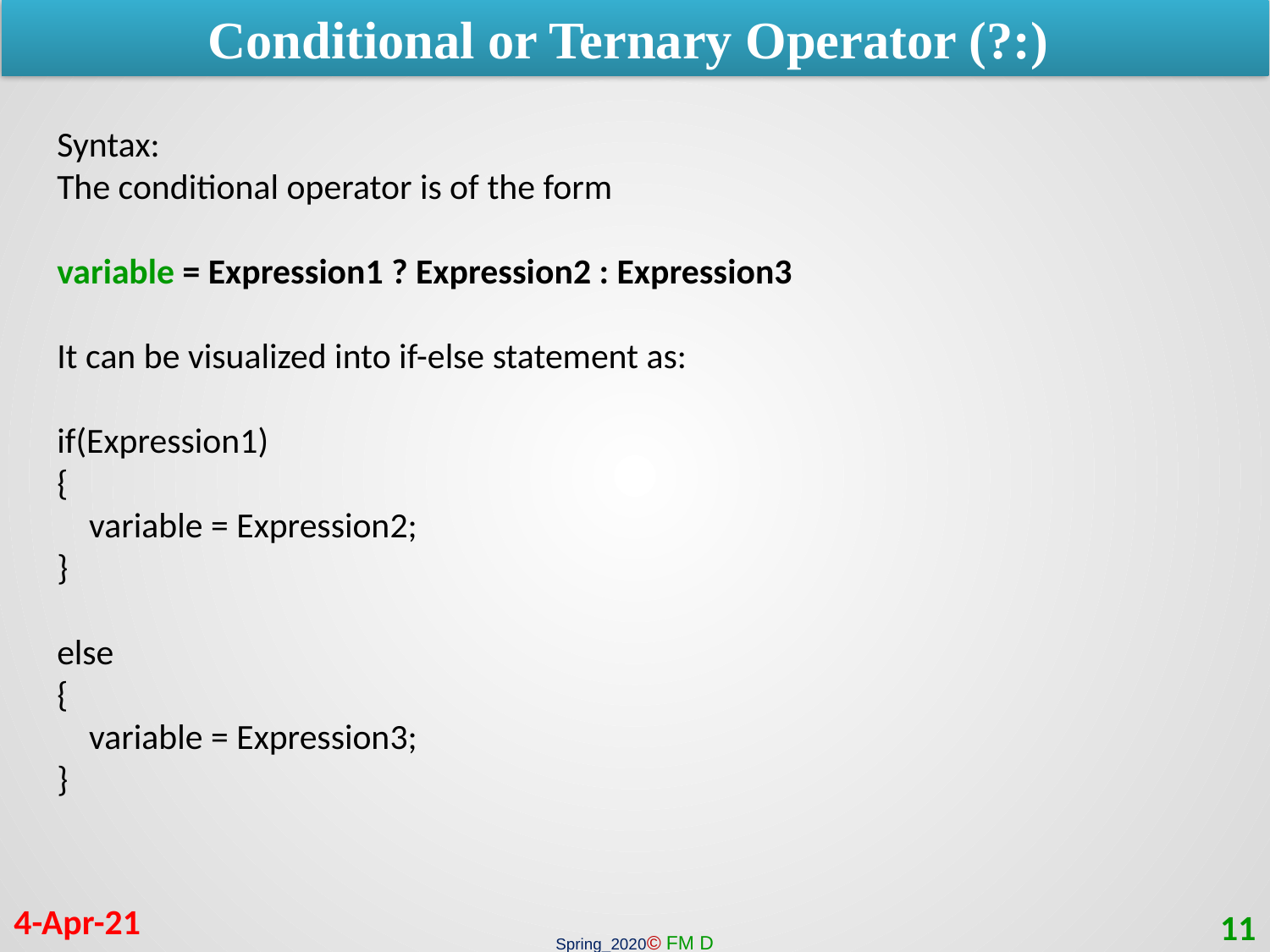

Conditional or Ternary Operator (?:)
Syntax:
The conditional operator is of the form

variable = Expression1 ? Expression2 : Expression3

It can be visualized into if-else statement as:

if(Expression1)
{
    variable = Expression2;
}

else
{
    variable = Expression3;
}

4-Apr-21
11